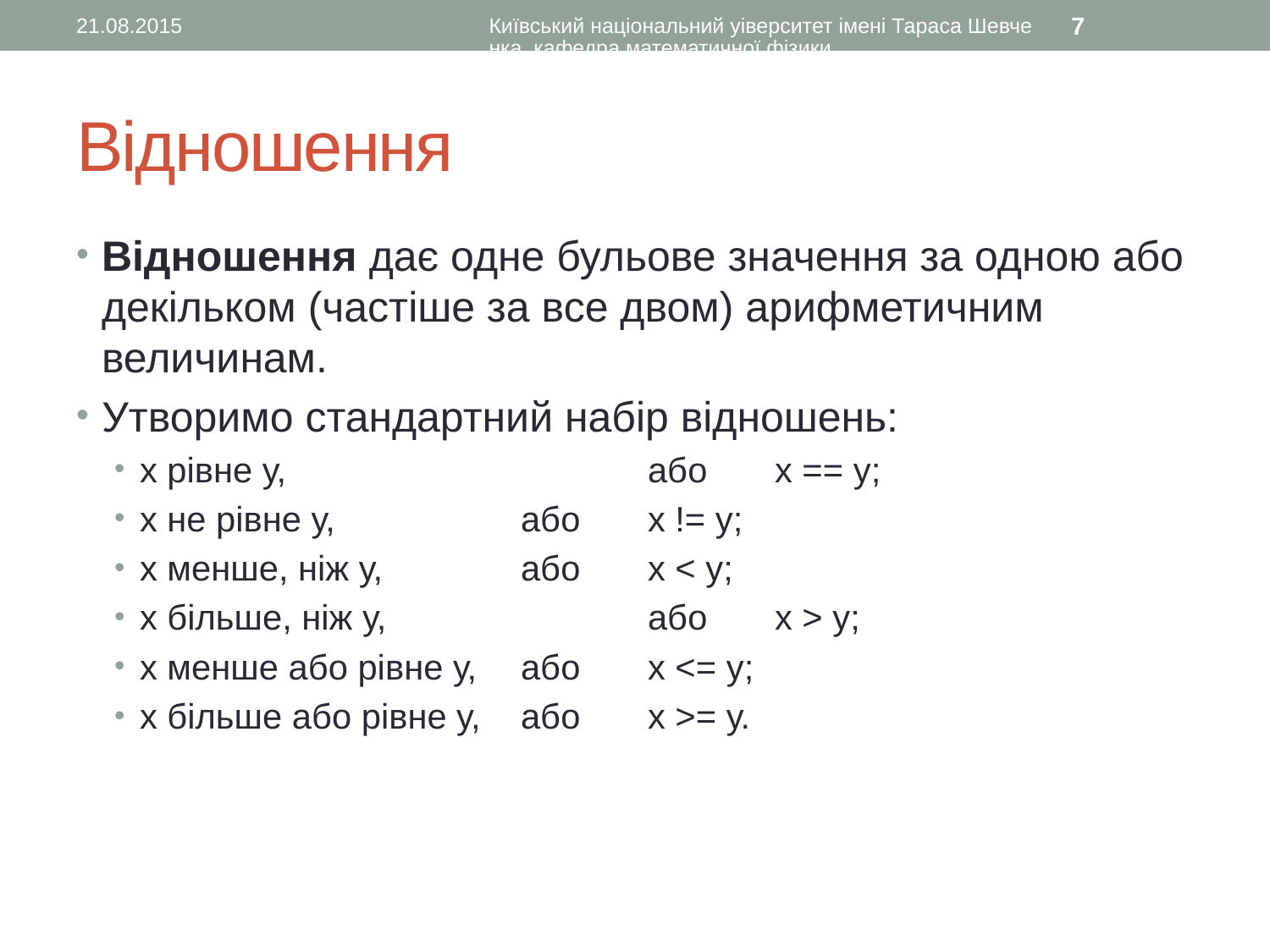

21.08.2015
Київський національний уіверситет імені Тараса Шевченка, кафедра математичної фізики
7
# Відношення
Відношення дає одне бульове значення за одною або декільком (частіше за все двом) арифметичним величинам.
Утворимо стандартний набір відношень:
х рівне у, 			або 	х == у;
х не рівне у, 		або 	х != у;
х менше, ніж у, 		або 	х < у;
х більше, ніж у, 		або 	х > у;
х менше або рівне у, 	або 	х <= у;
х більше або рівне у, 	або 	х >= у.